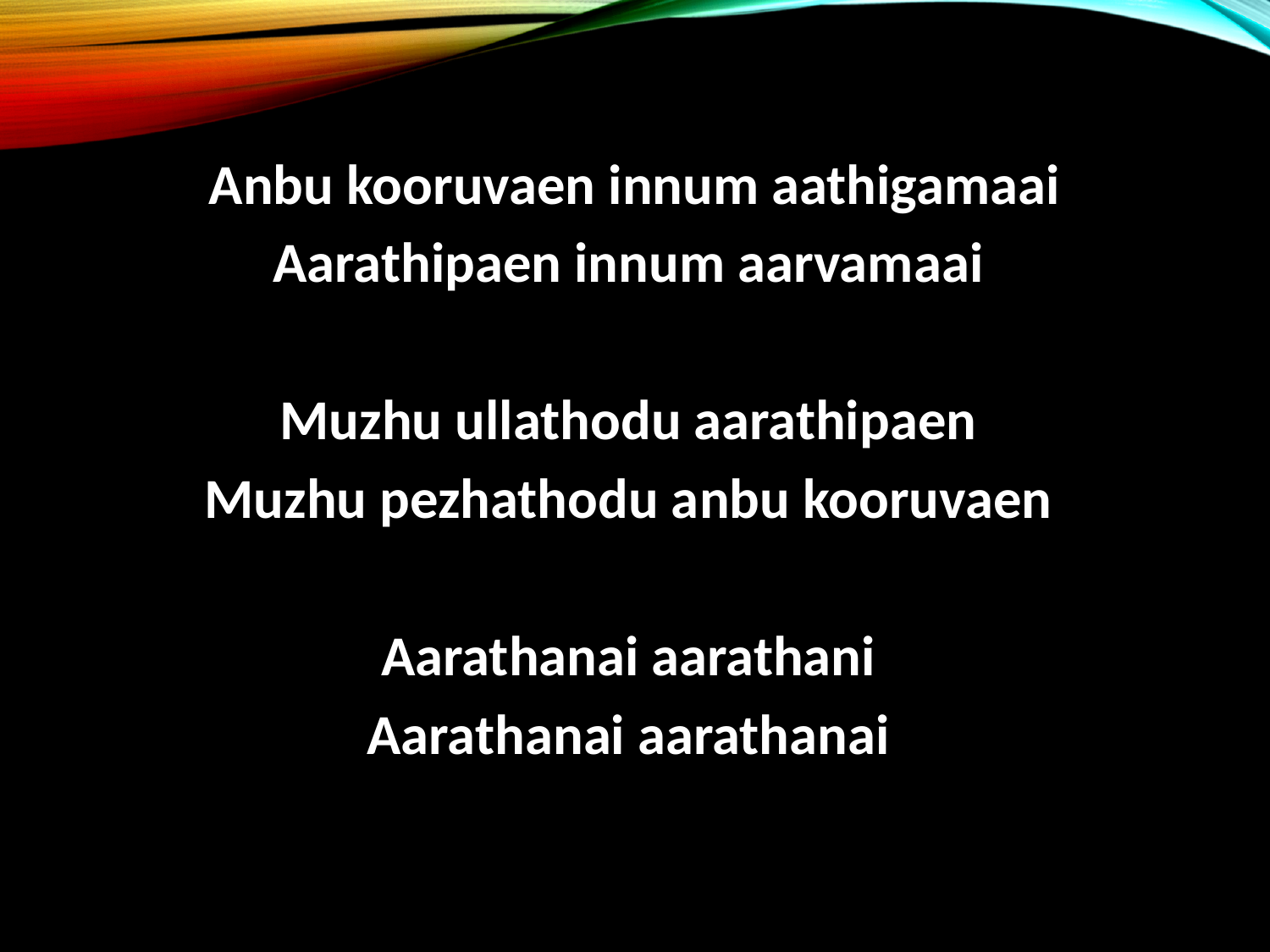

Anbu kooruvaen innum aathigamaai
Aarathipaen innum aarvamaai

Muzhu ullathodu aarathipaen
Muzhu pezhathodu anbu kooruvaen

Aarathanai aarathani
Aarathanai aarathanai